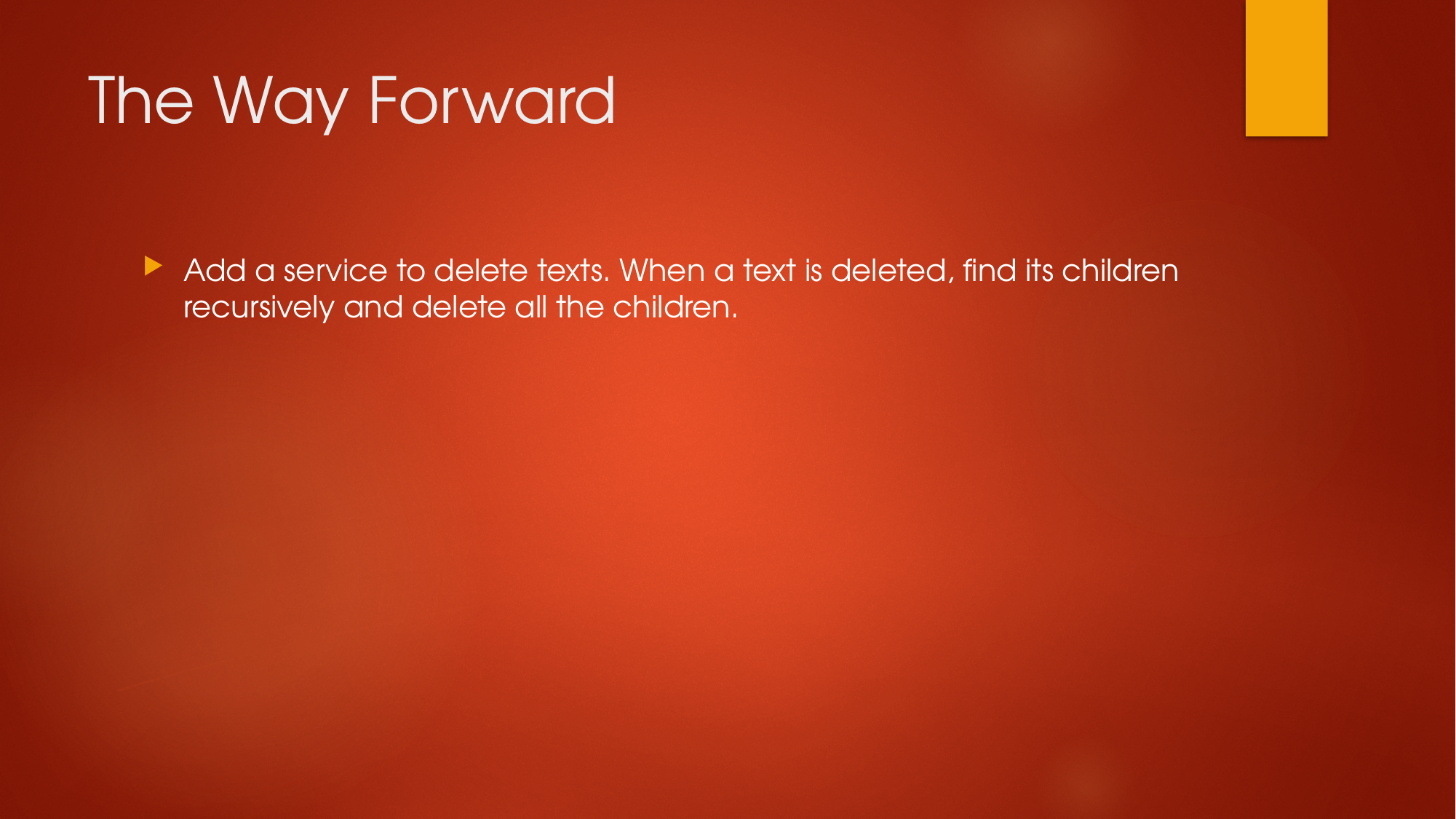

# The Way Forward
Add a service to delete texts. When a text is deleted, find its children recursively and delete all the children.